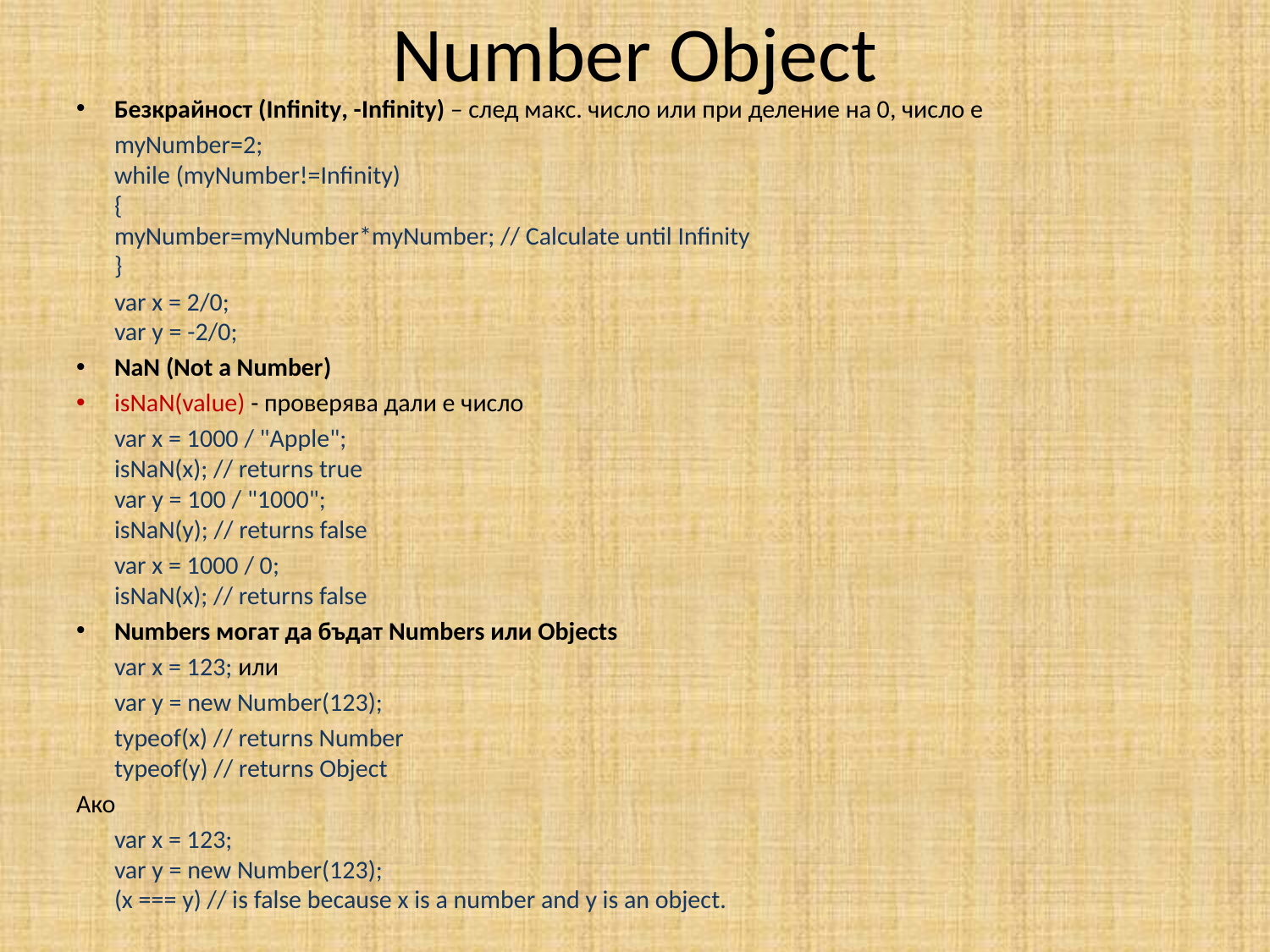

# Number Object
Безкрайност (Infinity, -Infinity) – след макс. число или при деление на 0, число е
	myNumber=2;
while (myNumber!=Infinity)
{
myNumber=myNumber*myNumber; // Calculate until Infinity
}
	var x = 2/0;
var y = -2/0;
NaN (Not a Number)
isNaN(value) - проверява дали е число
	var x = 1000 / "Apple";
isNaN(x); // returns true
var y = 100 / "1000";
isNaN(y); // returns false
	var x = 1000 / 0;
isNaN(x); // returns false
Numbers могат да бъдат Numbers или Objects
	var x = 123; или
	var y = new Number(123);
	typeof(x) // returns Number
typeof(y) // returns Object
Ако
	var x = 123;             
var y = new Number(123);
(x === y) // is false because x is a number and y is an object.